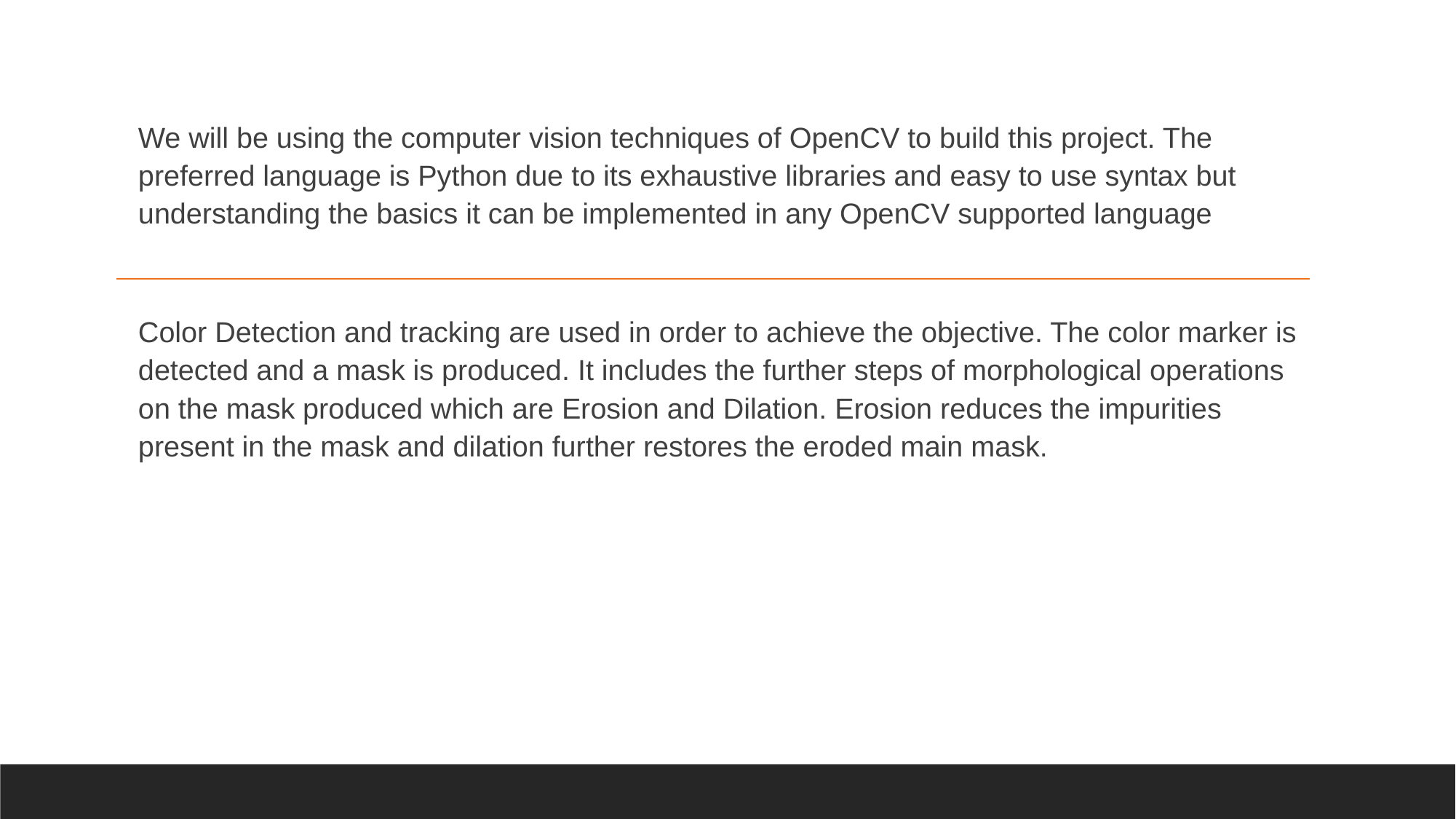

We will be using the computer vision techniques of OpenCV to build this project. The preferred language is Python due to its exhaustive libraries and easy to use syntax but understanding the basics it can be implemented in any OpenCV supported language

Color Detection and tracking are used in order to achieve the objective. The color marker is detected and a mask is produced. It includes the further steps of morphological operations on the mask produced which are Erosion and Dilation. Erosion reduces the impurities present in the mask and dilation further restores the eroded main mask.